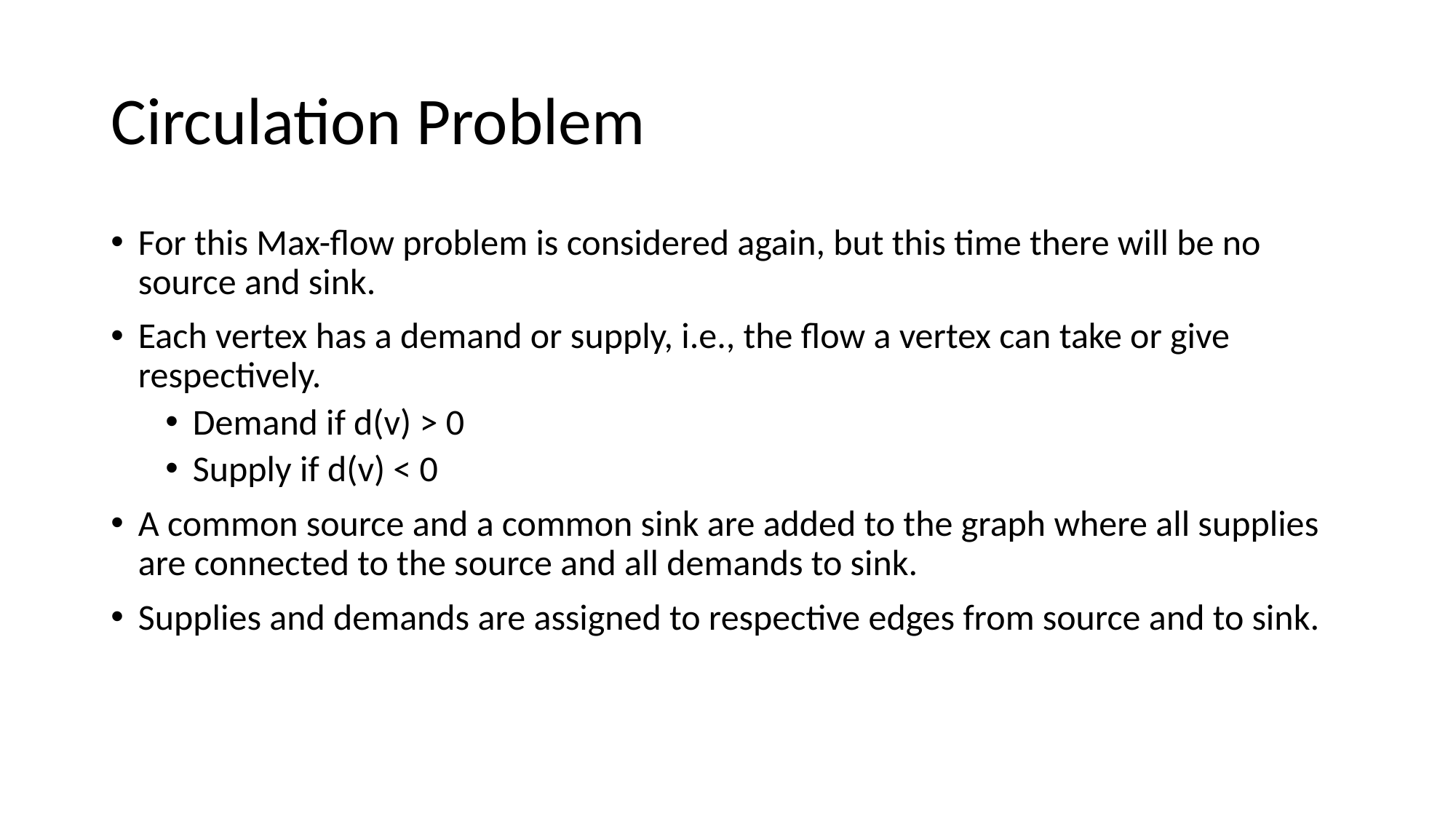

# Circulation Problem
For this Max-flow problem is considered again, but this time there will be no source and sink.
Each vertex has a demand or supply, i.e., the flow a vertex can take or give respectively.
Demand if d(v) > 0
Supply if d(v) < 0
A common source and a common sink are added to the graph where all supplies are connected to the source and all demands to sink.
Supplies and demands are assigned to respective edges from source and to sink.